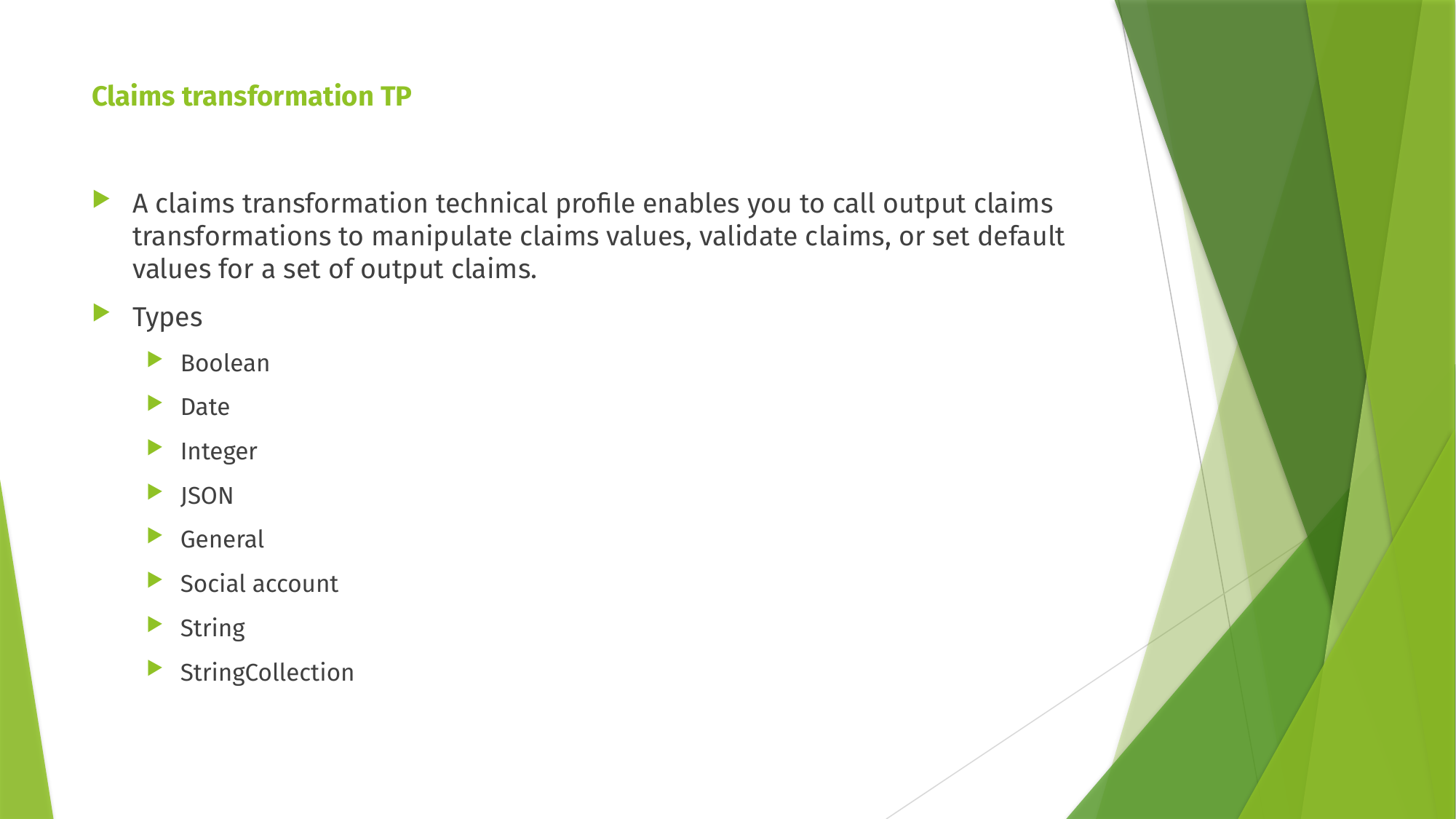

# Claims transformation TP
A claims transformation technical profile enables you to call output claims transformations to manipulate claims values, validate claims, or set default values for a set of output claims.
Types
Boolean
Date
Integer
JSON
General
Social account
String
StringCollection